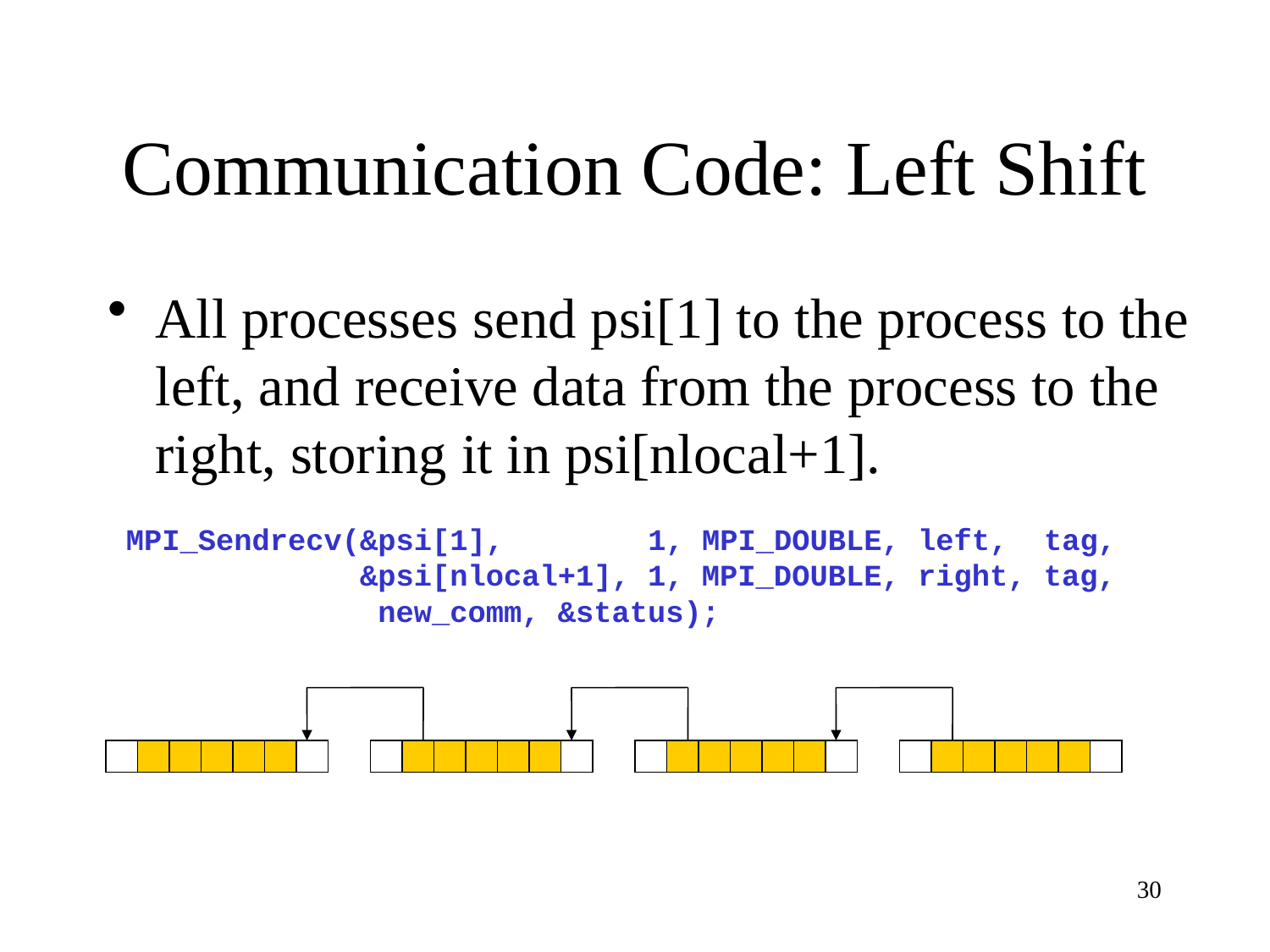

# Communication Code: Left Shift
All processes send psi[1] to the process to the left, and receive data from the process to the right, storing it in psi[nlocal+1].

 MPI_Sendrecv(&psi[1],        1, MPI_DOUBLE, left,  tag,
              &psi[nlocal+1], 1, MPI_DOUBLE, right, tag,
               new_comm, &status);

30